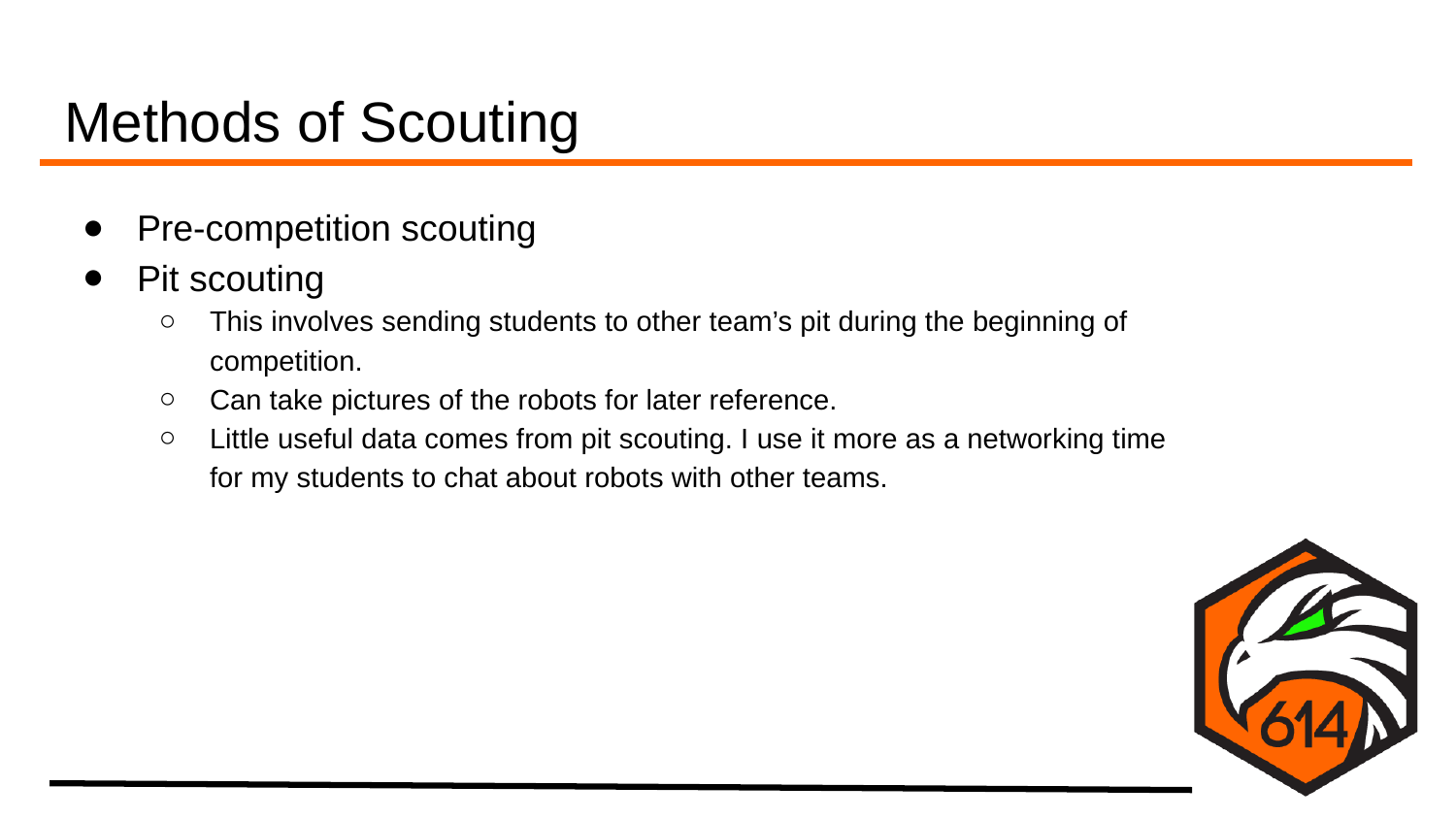

# Methods of Scouting
Pre-competition scouting
Pit scouting
This involves sending students to other team’s pit during the beginning of competition.
Can take pictures of the robots for later reference.
Little useful data comes from pit scouting. I use it more as a networking time for my students to chat about robots with other teams.